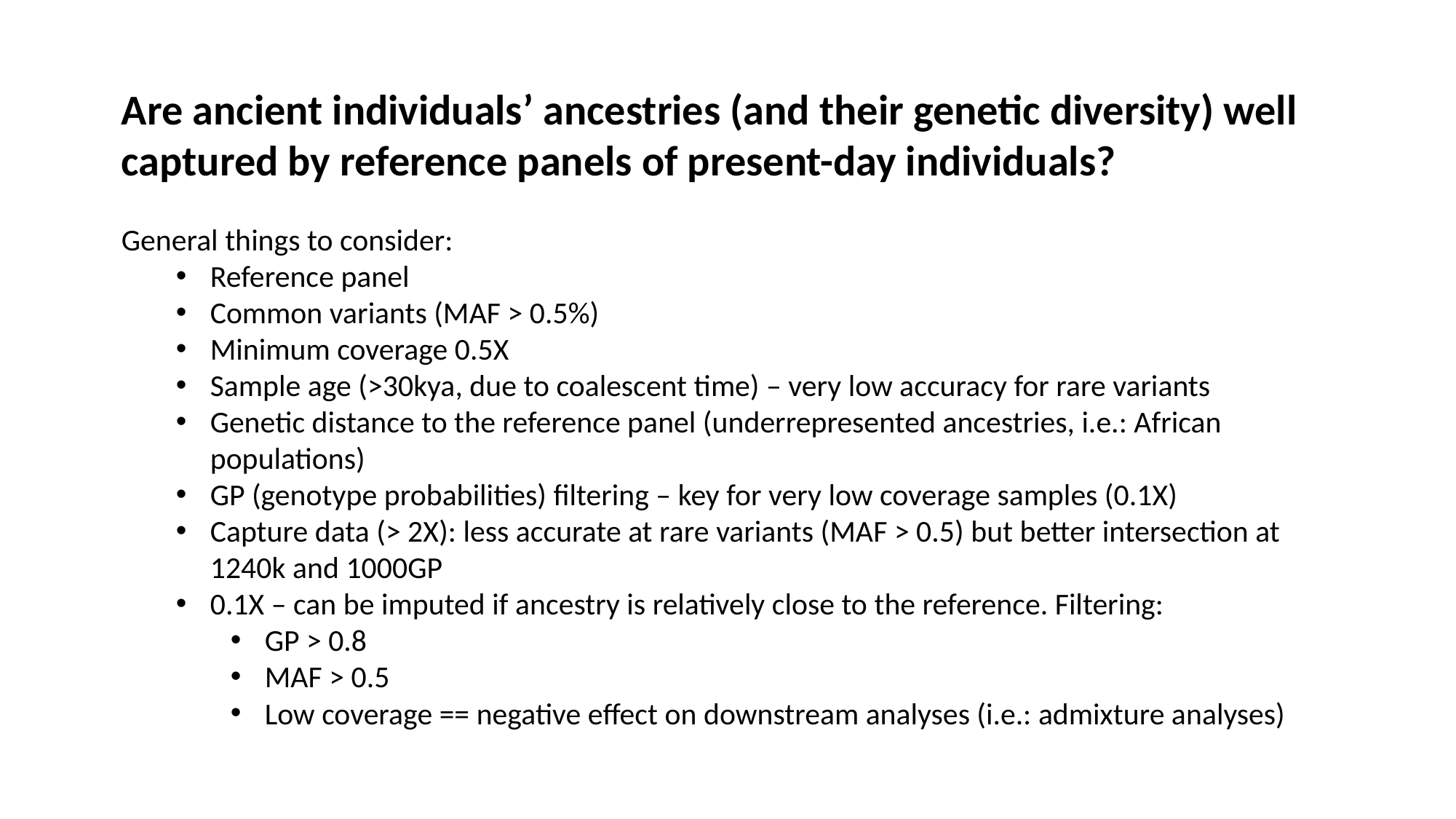

Are ancient individuals’ ancestries (and their genetic diversity) well captured by reference panels of present-day individuals?

General things to consider:
Reference panel
Common variants (MAF > 0.5%)
Minimum coverage 0.5X
Sample age (>30kya, due to coalescent time) – very low accuracy for rare variants
Genetic distance to the reference panel (underrepresented ancestries, i.e.: African populations)
GP (genotype probabilities) filtering – key for very low coverage samples (0.1X)
Capture data (> 2X): less accurate at rare variants (MAF > 0.5) but better intersection at 1240k and 1000GP
0.1X – can be imputed if ancestry is relatively close to the reference. Filtering:
GP > 0.8
MAF > 0.5
Low coverage == negative effect on downstream analyses (i.e.: admixture analyses)